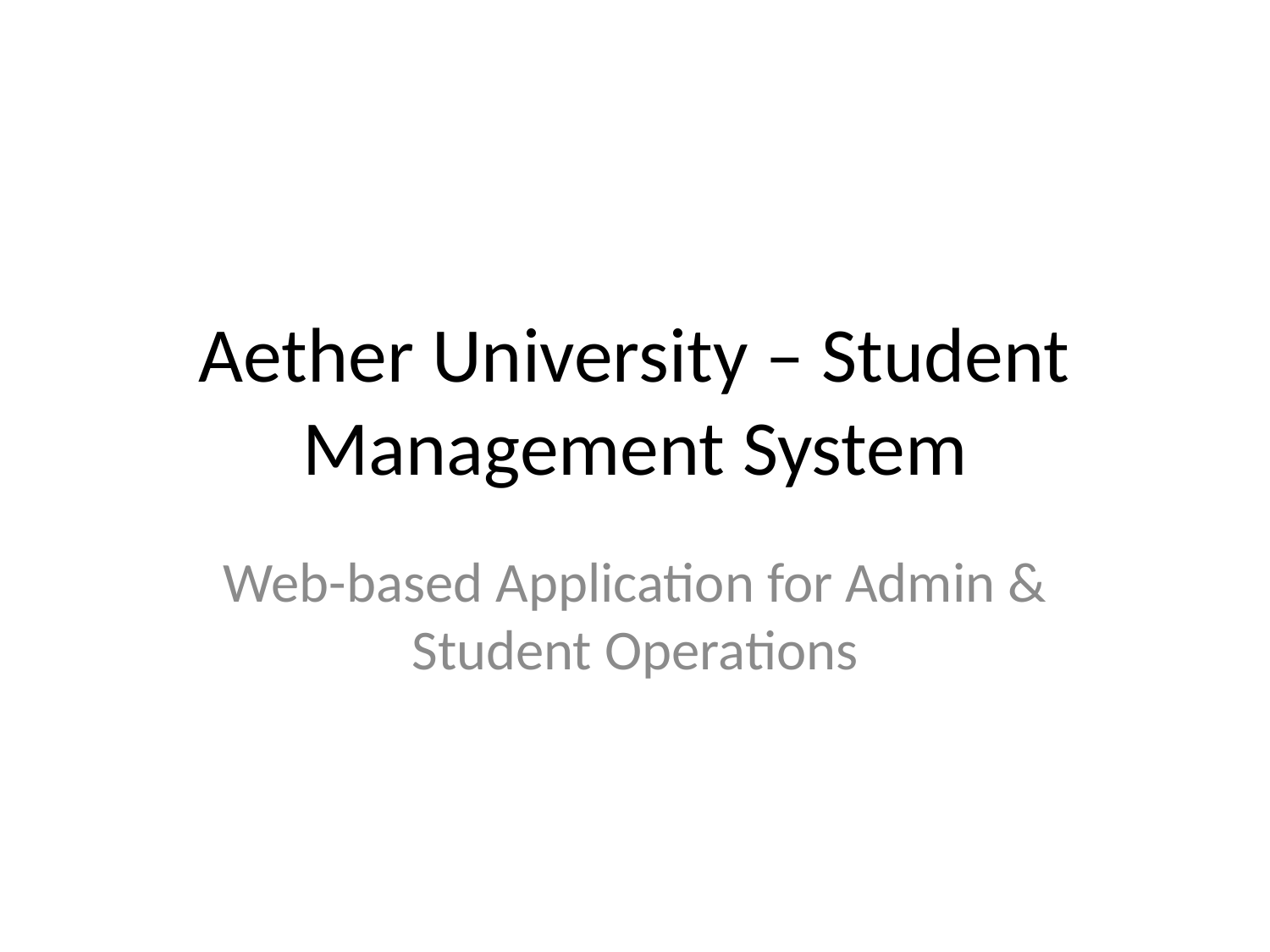

# Aether University – Student Management System
Web-based Application for Admin & Student Operations